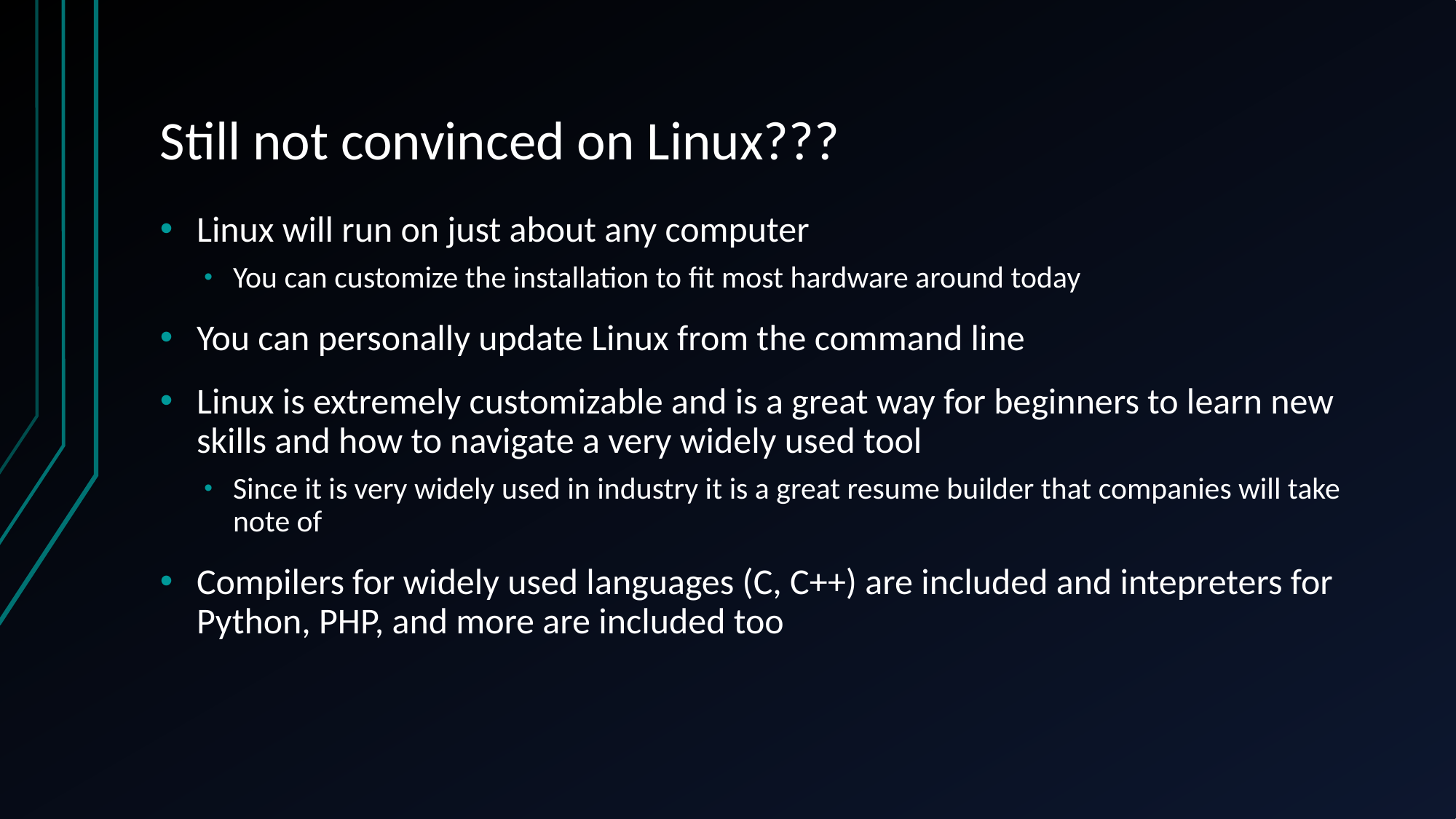

# Still not convinced on Linux???
Linux will run on just about any computer
You can customize the installation to fit most hardware around today
You can personally update Linux from the command line
Linux is extremely customizable and is a great way for beginners to learn new skills and how to navigate a very widely used tool
Since it is very widely used in industry it is a great resume builder that companies will take note of
Compilers for widely used languages (C, C++) are included and intepreters for Python, PHP, and more are included too